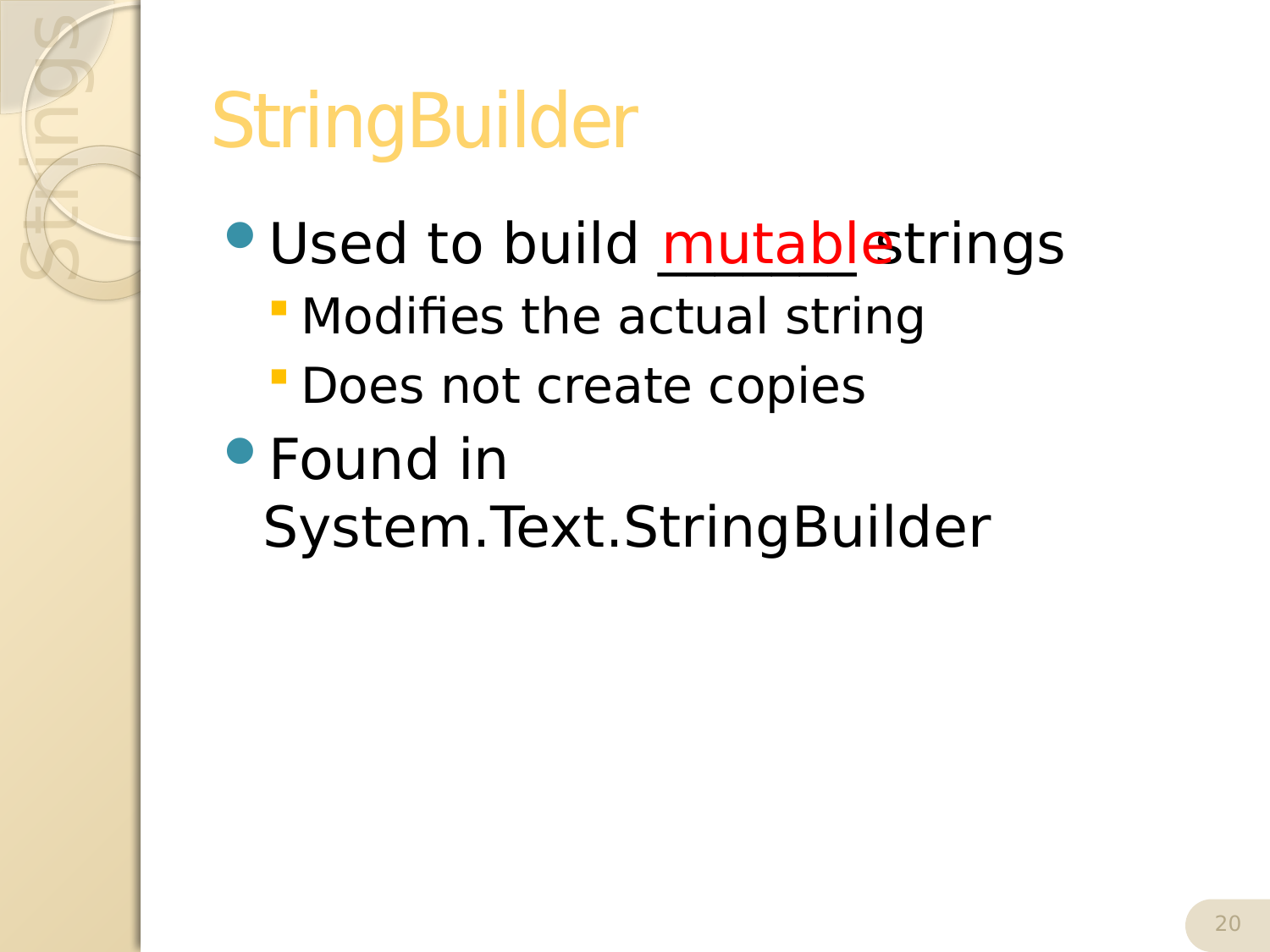

# StringBuilder
Used to build _______ strings
Modifies the actual string
Does not create copies
Found in System.Text.StringBuilder

mutable
20